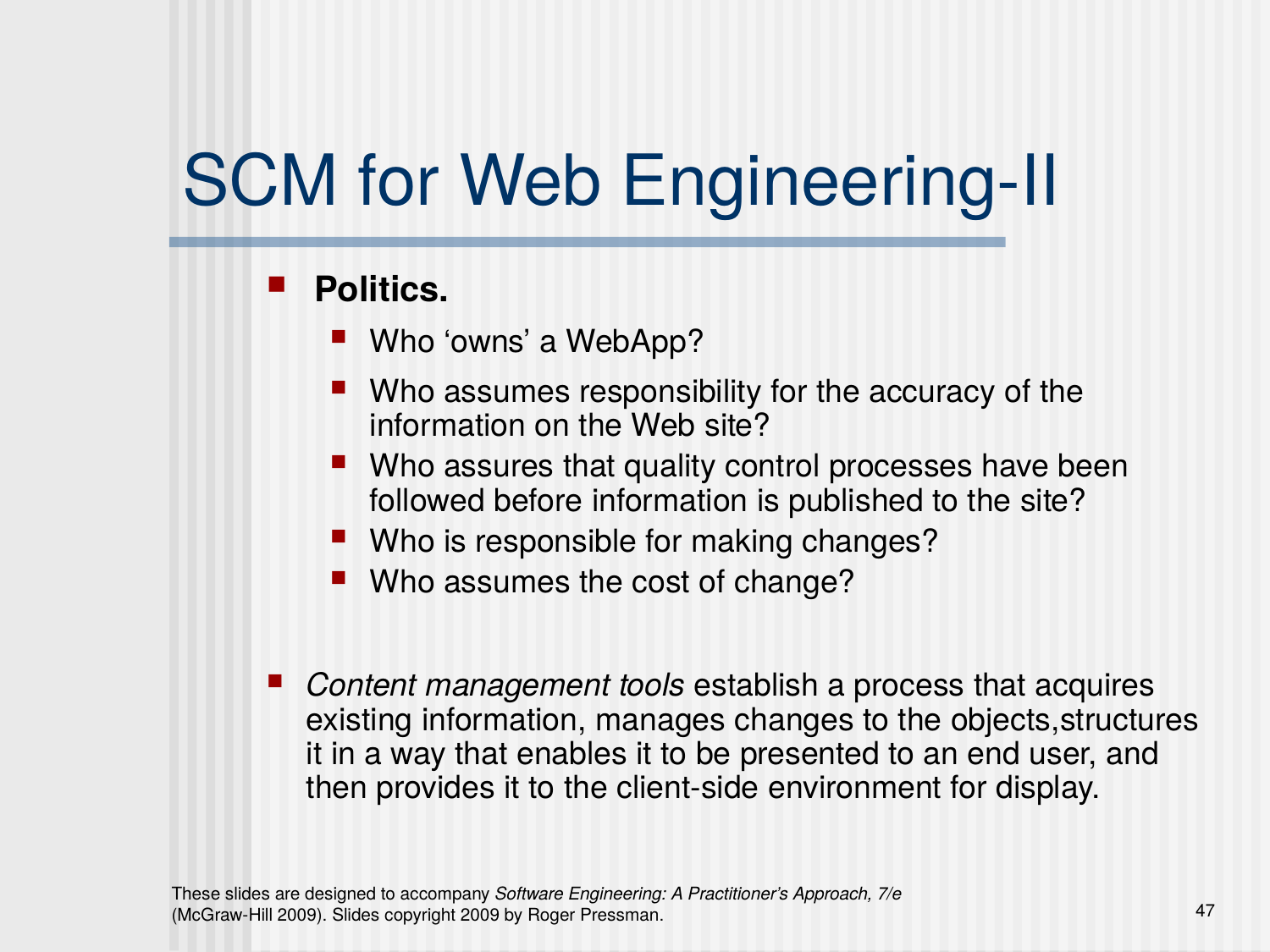

# SCM for Web Engineering-II
Politics.
Who ‘owns’ a WebApp?
Who assumes responsibility for the accuracy of the information on the Web site?
Who assures that quality control processes have been followed before information is published to the site?
Who is responsible for making changes?
Who assumes the cost of change?

Content management tools establish a process that acquires existing information, manages changes to the objects,structures it in a way that enables it to be presented to an end user, and then provides it to the client-side environment for display.
These slides are designed to accompany Software Engineering: A Practitioner’s Approach, 7/e (McGraw-Hill 2009). Slides copyright 2009 by Roger Pressman.
47